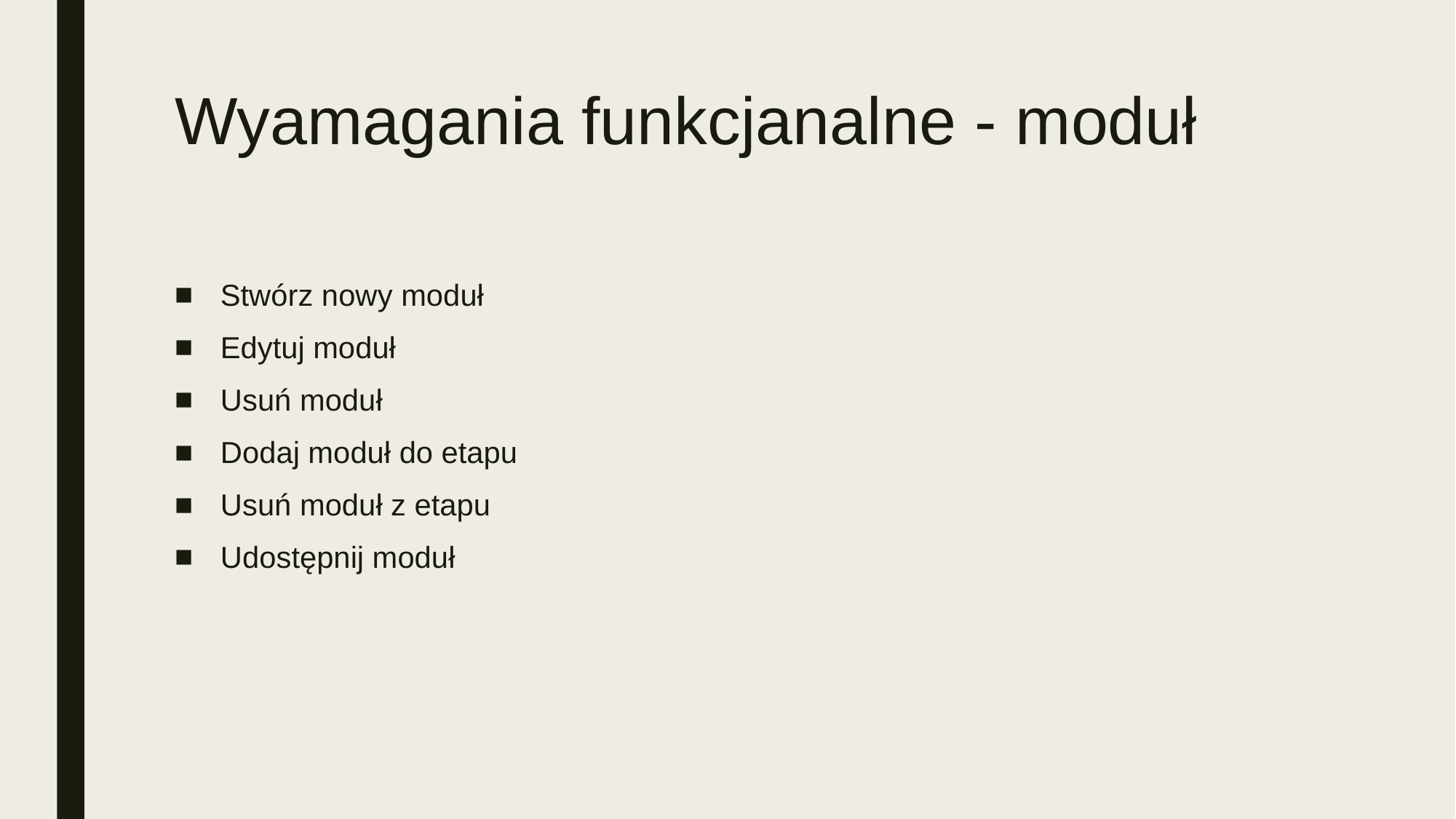

# Wyamagania funkcjanalne - moduł
Stwórz nowy moduł
Edytuj moduł
Usuń moduł
Dodaj moduł do etapu
Usuń moduł z etapu
Udostępnij moduł